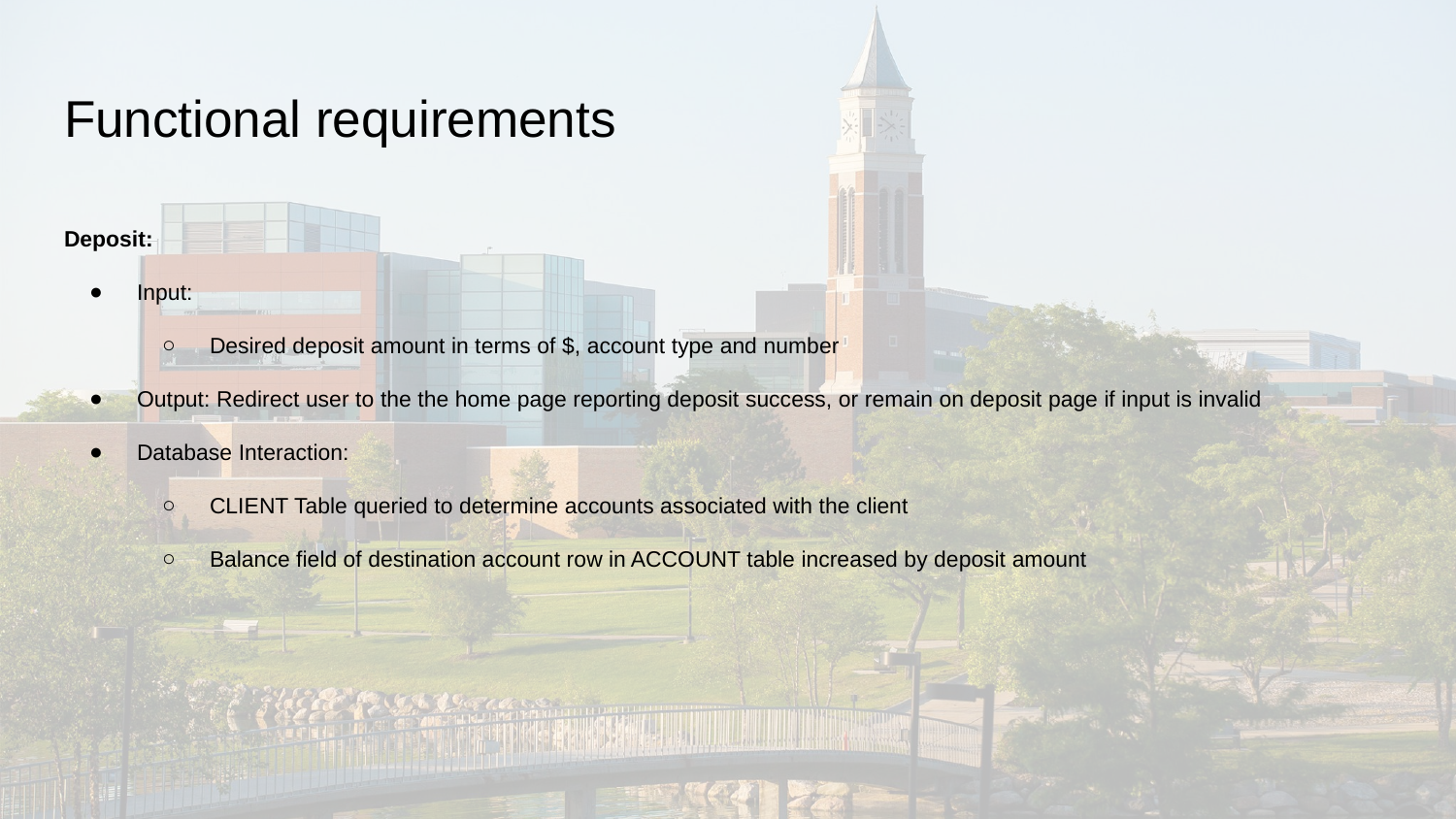

# Functional requirements
Deposit:
Input:
Desired deposit amount in terms of $, account type and number
Output: Redirect user to the the home page reporting deposit success, or remain on deposit page if input is invalid
Database Interaction:
CLIENT Table queried to determine accounts associated with the client
Balance field of destination account row in ACCOUNT table increased by deposit amount